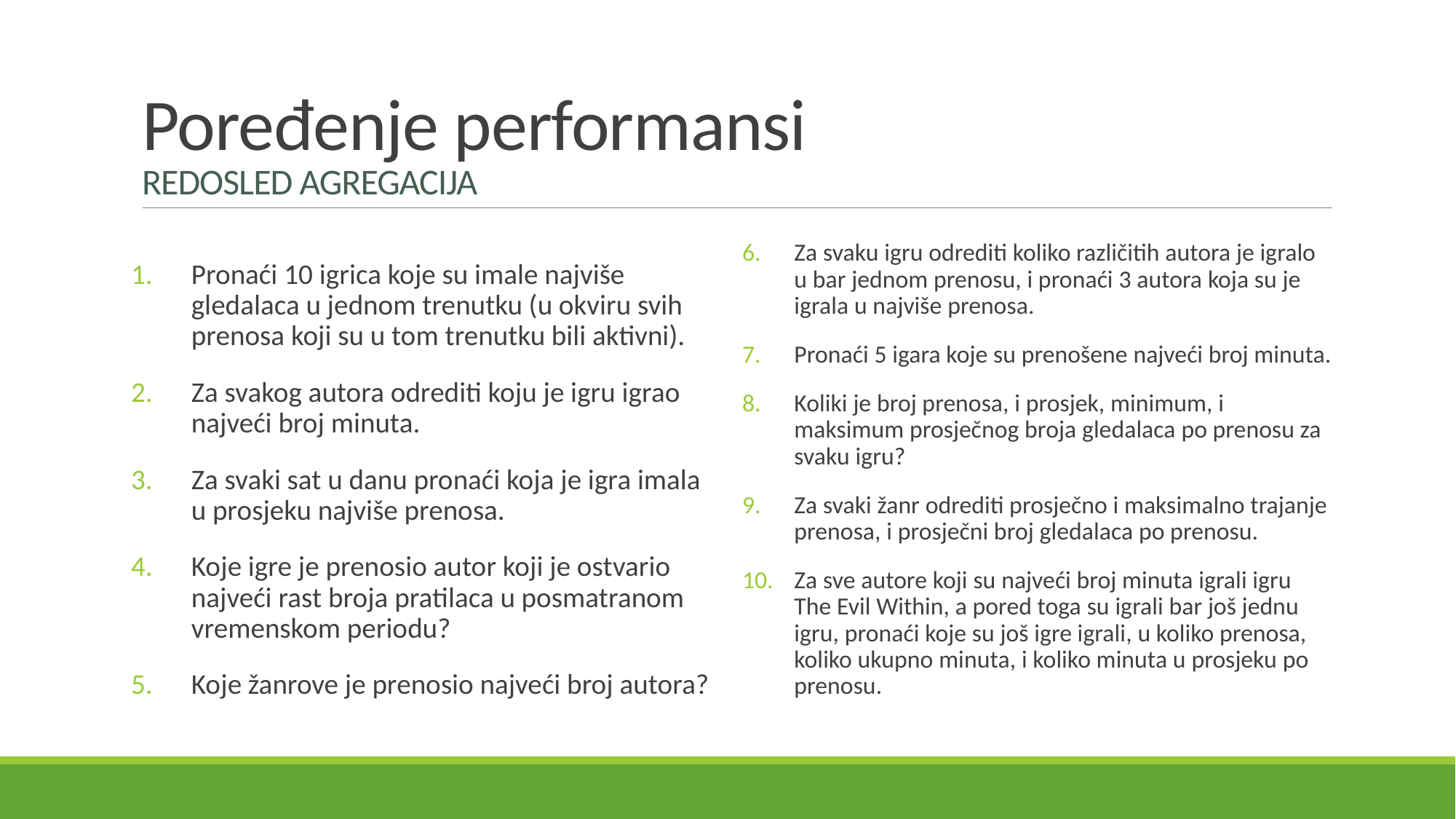

# Poređenje performansi REDOSLED AGREGACIJA
Za svaku igru odrediti koliko različitih autora je igralo u bar jednom prenosu, i pronaći 3 autora koja su je igrala u najviše prenosa.
Pronaći 5 igara koje su prenošene najveći broj minuta.
Koliki je broj prenosa, i prosjek, minimum, i maksimum prosječnog broja gledalaca po prenosu za svaku igru?
Za svaki žanr odrediti prosječno i maksimalno trajanje prenosa, i prosječni broj gledalaca po prenosu.
Za sve autore koji su najveći broj minuta igrali igru The Evil Within, a pored toga su igrali bar još jednu igru, pronaći koje su još igre igrali, u koliko prenosa, koliko ukupno minuta, i koliko minuta u prosjeku po prenosu.

Pronaći 10 igrica koje su imale najviše gledalaca u jednom trenutku (u okviru svih prenosa koji su u tom trenutku bili aktivni).
Za svakog autora odrediti koju je igru igrao najveći broj minuta.
Za svaki sat u danu pronaći koja je igra imala u prosjeku najviše prenosa.
Koje igre je prenosio autor koji je ostvario najveći rast broja pratilaca u posmatranom vremenskom periodu?
Koje žanrove je prenosio najveći broj autora?